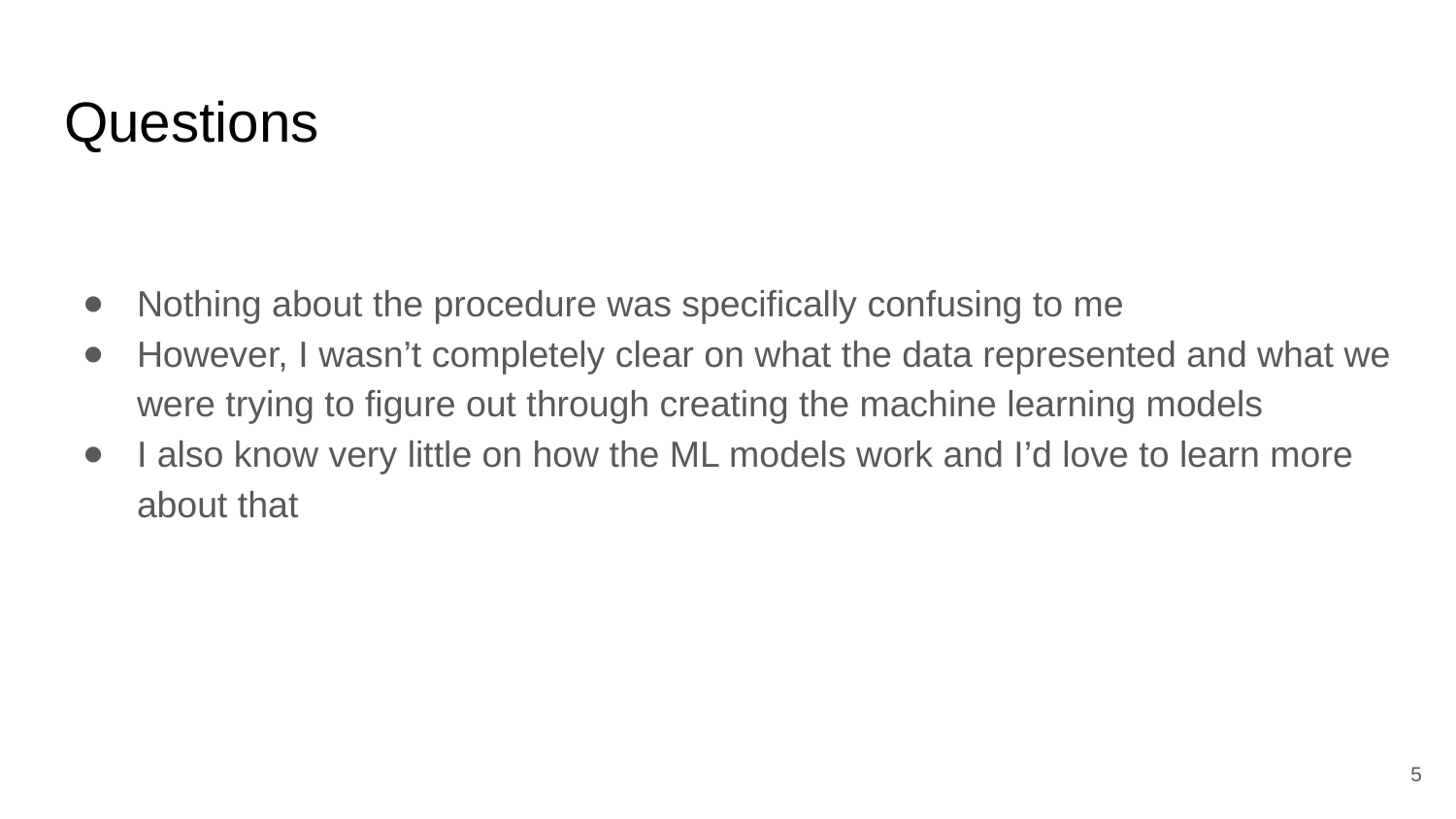

# Questions

Nothing about the procedure was specifically confusing to me
However, I wasn’t completely clear on what the data represented and what we were trying to figure out through creating the machine learning models
I also know very little on how the ML models work and I’d love to learn more about that
5